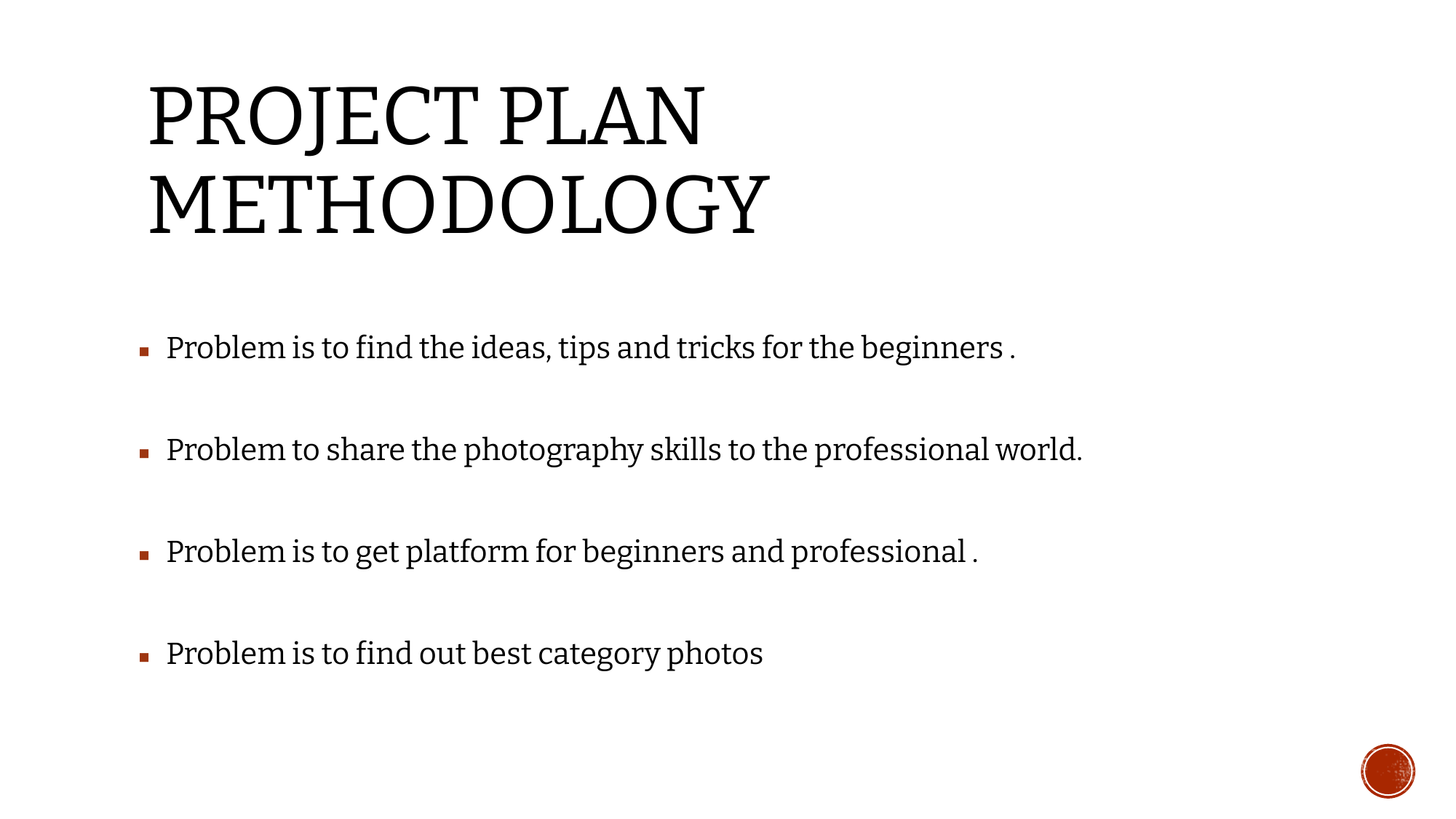

# PROJECT PLAN METHODOLOGY
 Problem is to ﬁnd the ideas, tips and tricks for the beginners .

 Problem to share the photography skills to the professional world.

 Problem is to get platform for beginners and professional .

 Problem is to ﬁnd out best category photos